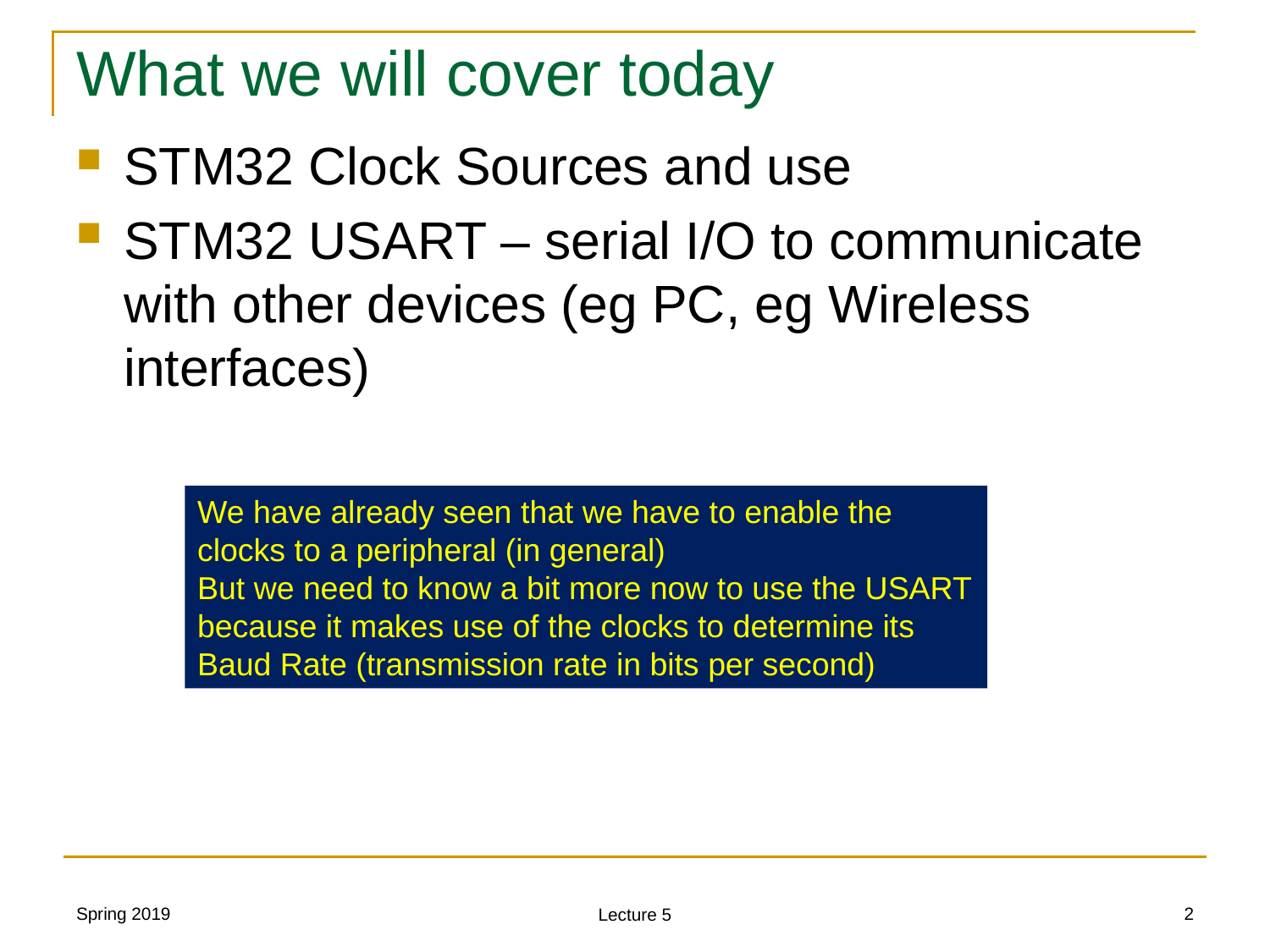

# What we will cover today
STM32 Clock Sources and use
STM32 USART – serial I/O to communicate with other devices (eg PC, eg Wireless interfaces)

We have already seen that we have to enable the clocks to a peripheral (in general)
But we need to know a bit more now to use the USART because it makes use of the clocks to determine its Baud Rate (transmission rate in bits per second)
Spring 2019
2
Lecture 5